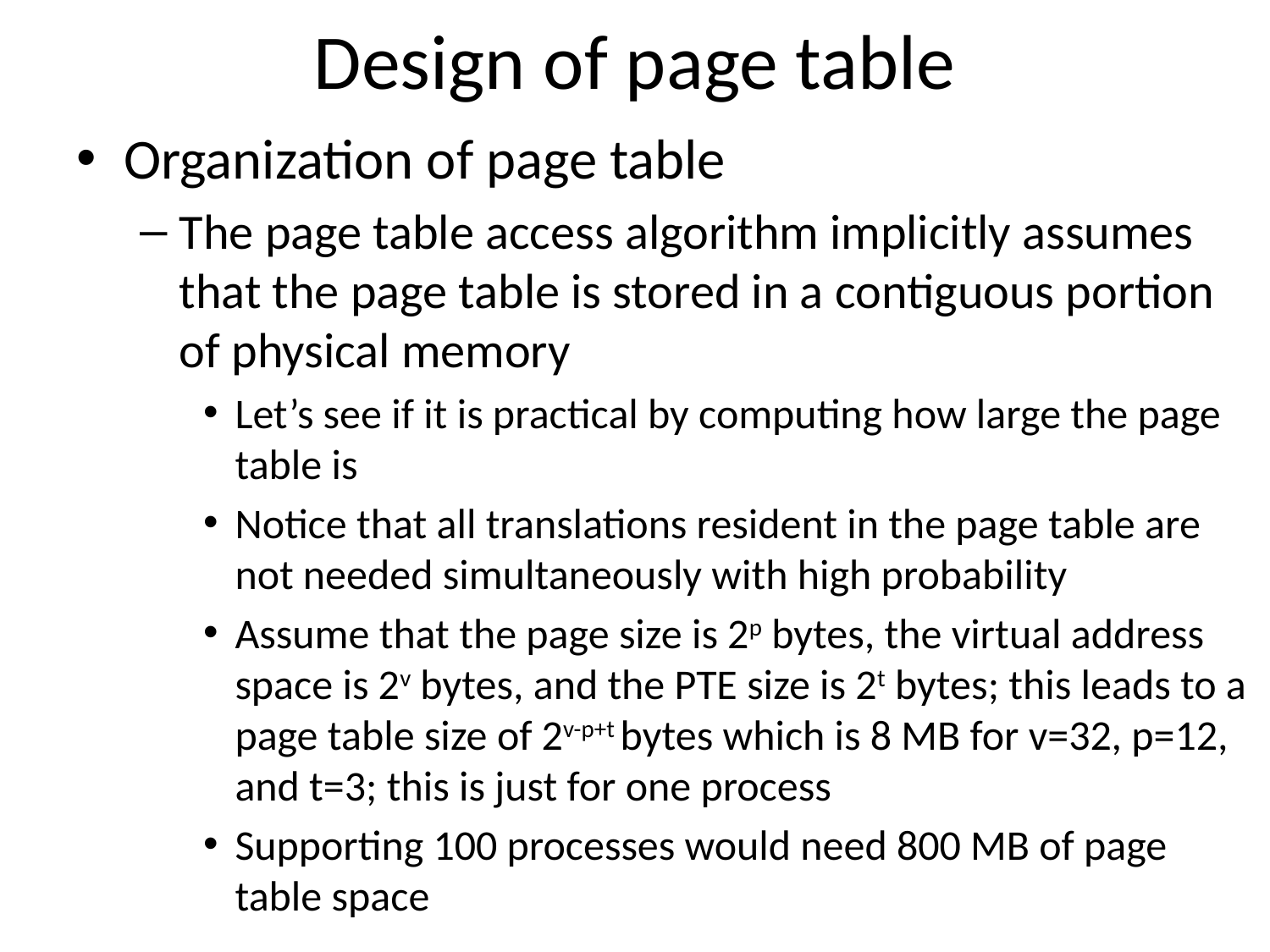

# Design of page table
Organization of page table
The page table access algorithm implicitly assumes that the page table is stored in a contiguous portion of physical memory
Let’s see if it is practical by computing how large the page table is
Notice that all translations resident in the page table are not needed simultaneously with high probability
Assume that the page size is 2p bytes, the virtual address space is 2v bytes, and the PTE size is 2t bytes; this leads to a page table size of 2v-p+t bytes which is 8 MB for v=32, p=12, and t=3; this is just for one process
Supporting 100 processes would need 800 MB of page table space